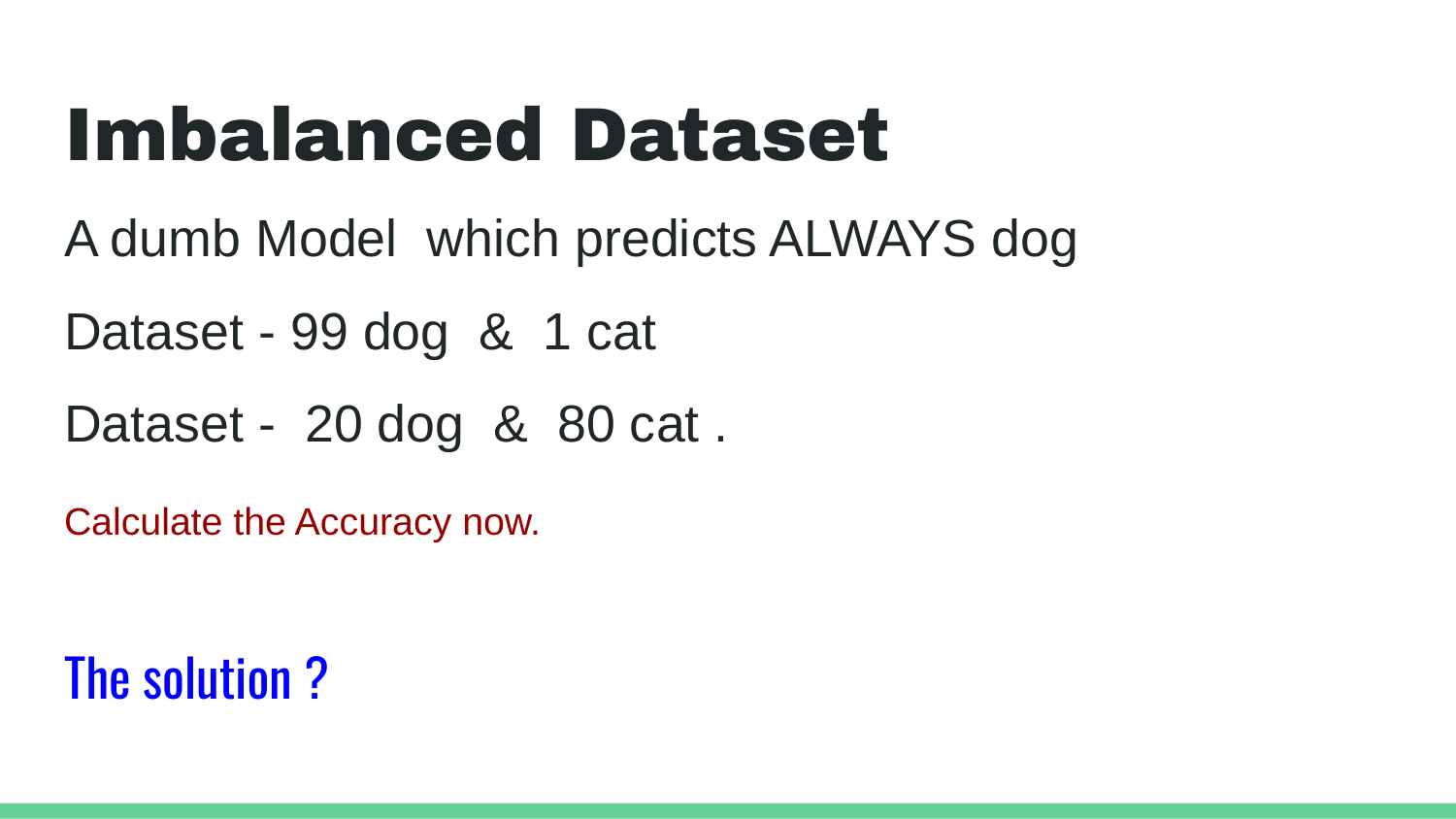

# Imbalanced Dataset
A dumb Model  which predicts ALWAYS dog
Dataset - 99 dog  &  1 cat
Dataset -  20 dog  &  80 cat .
Calculate the Accuracy now.
The solution ?